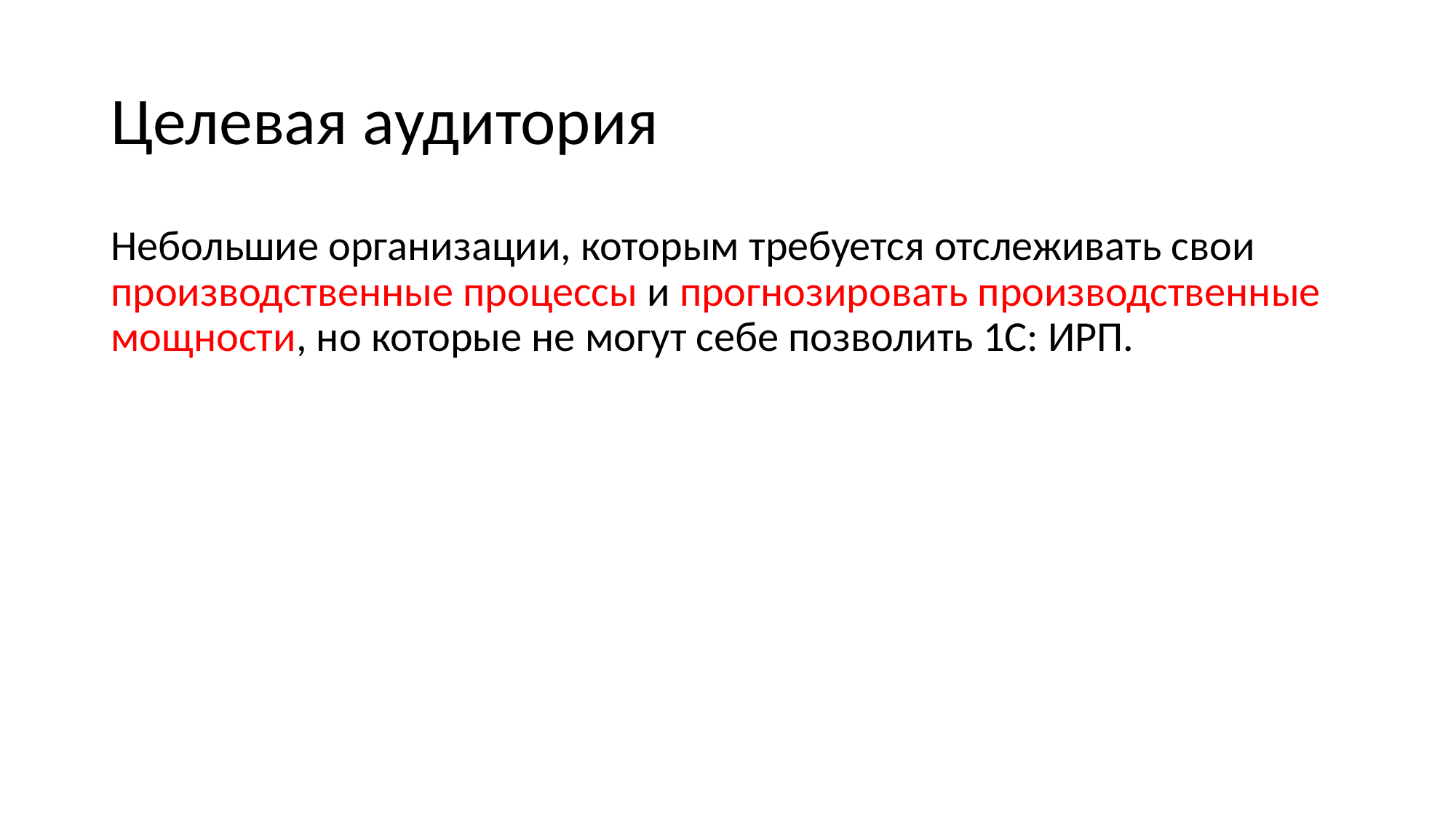

# Целевая аудитория
Небольшие организации, которым требуется отслеживать свои производственные процессы и прогнозировать производственные мощности, но которые не могут себе позволить 1С: ИРП.